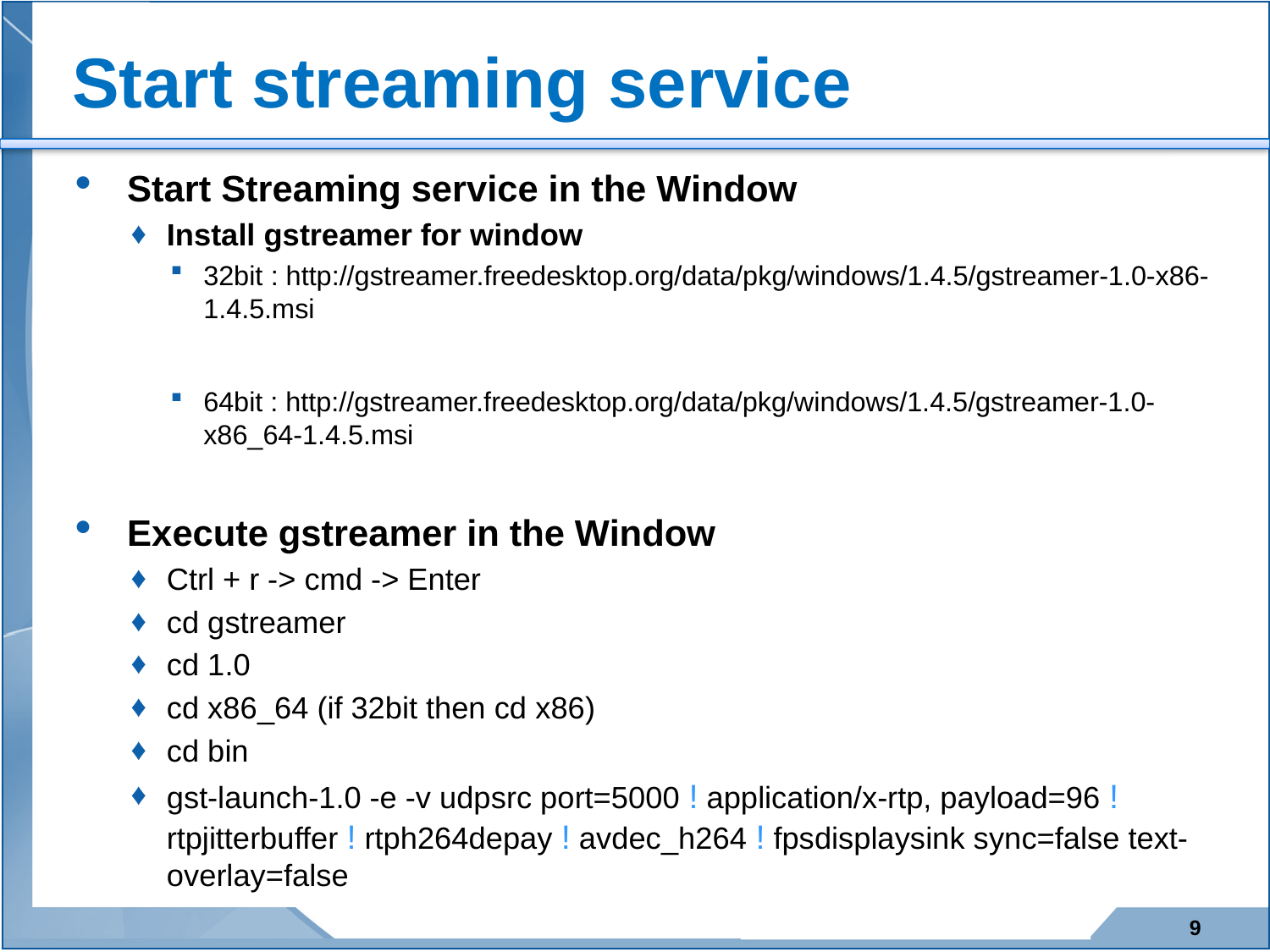

# Start streaming service
Start Streaming service in the Window
Install gstreamer for window
32bit : http://gstreamer.freedesktop.org/data/pkg/windows/1.4.5/gstreamer-1.0-x86-1.4.5.msi

64bit : http://gstreamer.freedesktop.org/data/pkg/windows/1.4.5/gstreamer-1.0-x86_64-1.4.5.msi

Execute gstreamer in the Window
Ctrl + r -> cmd -> Enter
cd gstreamer
cd 1.0
cd x86_64 (if 32bit then cd x86)
cd bin
gst-launch-1.0 -e -v udpsrc port=5000 ! application/x-rtp, payload=96 ! rtpjitterbuffer ! rtph264depay ! avdec_h264 ! fpsdisplaysink sync=false text-overlay=false
9